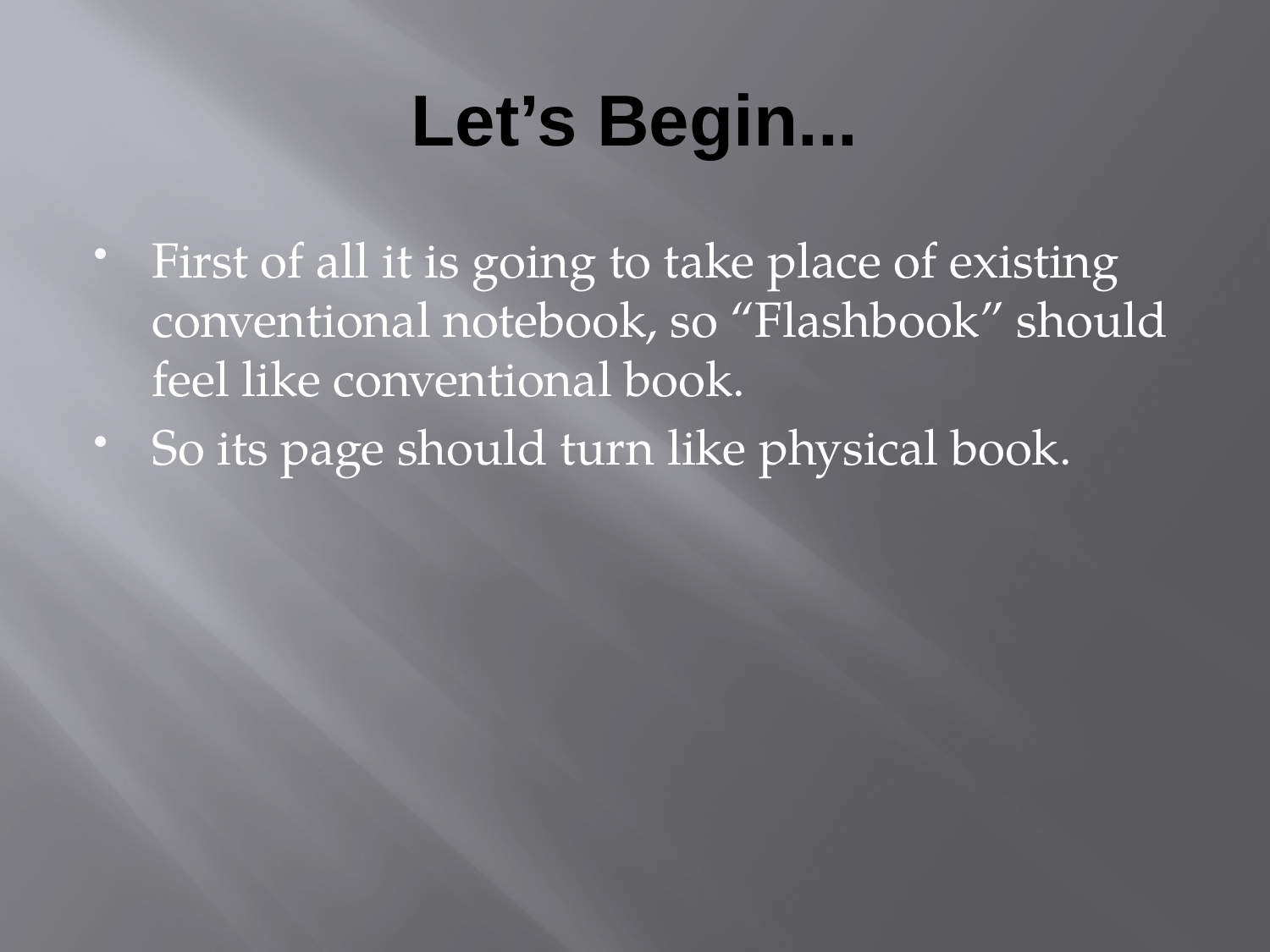

# Let’s Begin...
First of all it is going to take place of existing conventional notebook, so “Flashbook” should  feel like conventional book.
So its page should turn like physical book.